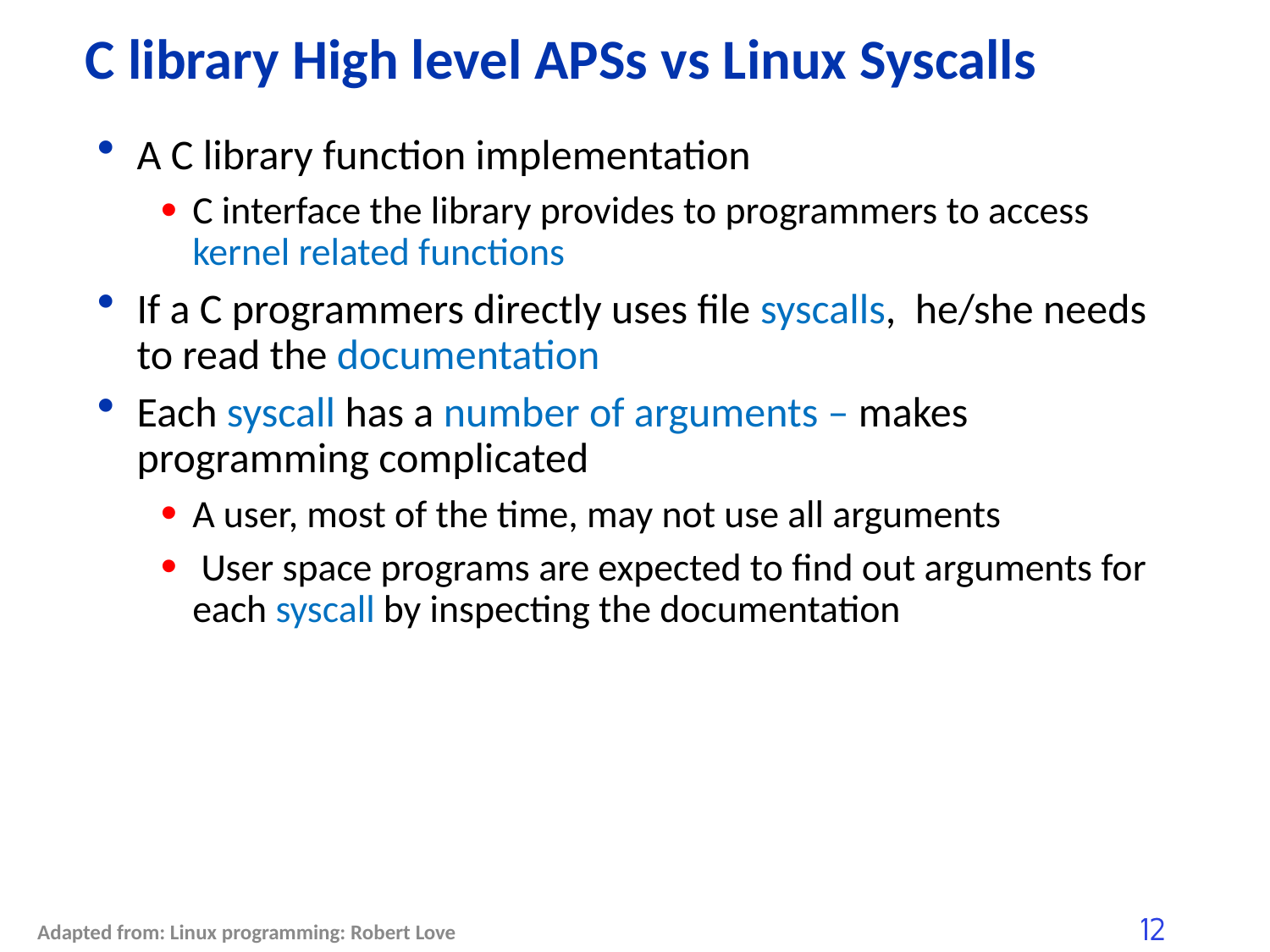

# C library High level APSs vs Linux Syscalls
A C library function implementation
C interface the library provides to programmers to access kernel related functions
If a C programmers directly uses file syscalls,  he/she needs to read the documentation
Each syscall has a number of arguments – makes programming complicated
A user, most of the time, may not use all arguments
 User space programs are expected to find out arguments for each syscall by inspecting the documentation
Adapted from: Linux programming: Robert Love